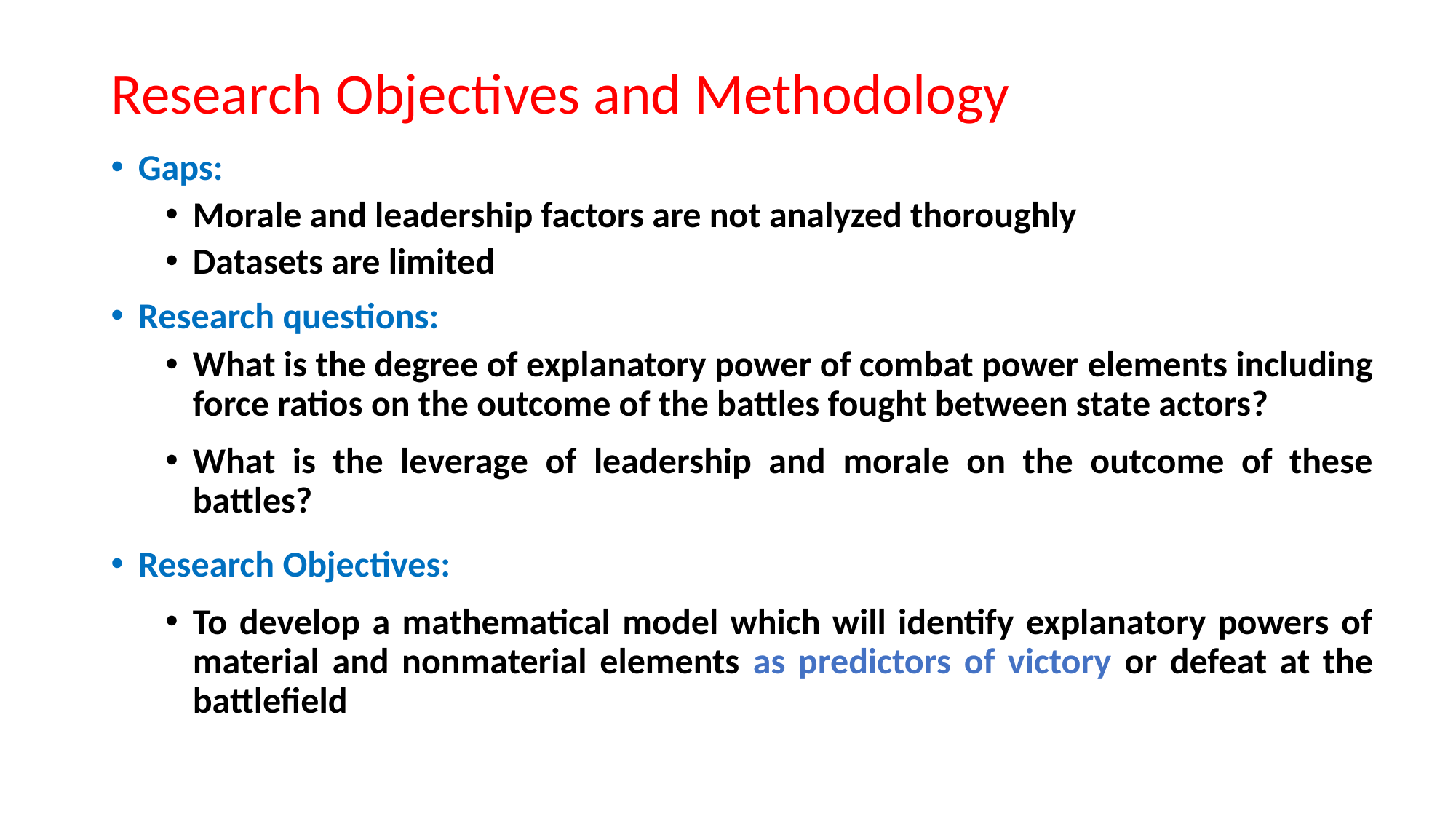

# Research Objectives and Methodology
Gaps:
Morale and leadership factors are not analyzed thoroughly
Datasets are limited
Research questions:
What is the degree of explanatory power of combat power elements including force ratios on the outcome of the battles fought between state actors?
What is the leverage of leadership and morale on the outcome of these battles?
Research Objectives:
To develop a mathematical model which will identify explanatory powers of material and nonmaterial elements as predictors of victory or defeat at the battlefield